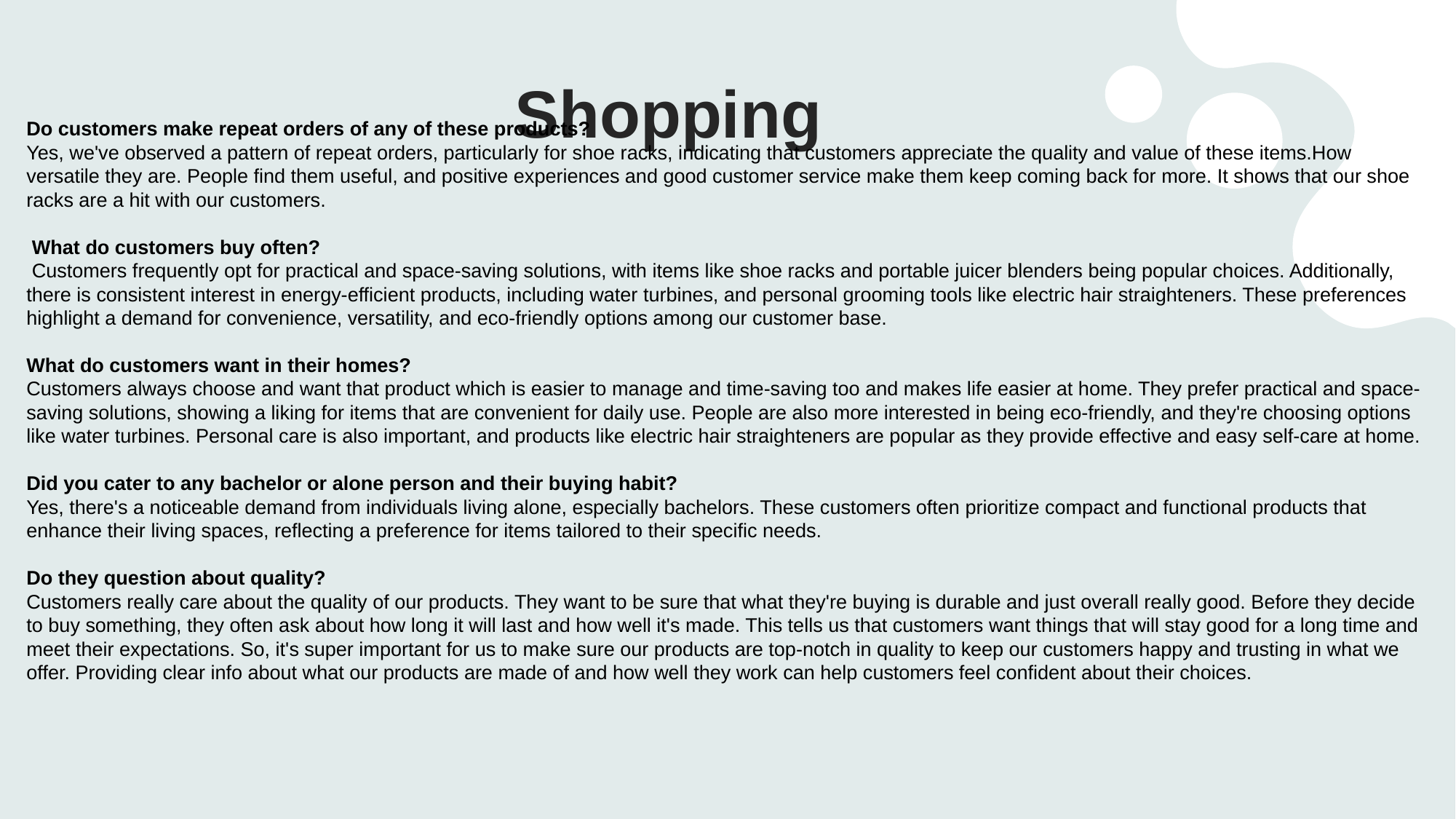

# Shopping

Do customers make repeat orders of any of these products?
Yes, we've observed a pattern of repeat orders, particularly for shoe racks, indicating that customers appreciate the quality and value of these items.How versatile they are. People find them useful, and positive experiences and good customer service make them keep coming back for more. It shows that our shoe racks are a hit with our customers.
 What do customers buy often?
 Customers frequently opt for practical and space-saving solutions, with items like shoe racks and portable juicer blenders being popular choices. Additionally, there is consistent interest in energy-efficient products, including water turbines, and personal grooming tools like electric hair straighteners. These preferences highlight a demand for convenience, versatility, and eco-friendly options among our customer base.
What do customers want in their homes?
Customers always choose and want that product which is easier to manage and time-saving too and makes life easier at home. They prefer practical and space-saving solutions, showing a liking for items that are convenient for daily use. People are also more interested in being eco-friendly, and they're choosing options like water turbines. Personal care is also important, and products like electric hair straighteners are popular as they provide effective and easy self-care at home.

Did you cater to any bachelor or alone person and their buying habit?
Yes, there's a noticeable demand from individuals living alone, especially bachelors. These customers often prioritize compact and functional products that enhance their living spaces, reflecting a preference for items tailored to their specific needs.

Do they question about quality?
Customers really care about the quality of our products. They want to be sure that what they're buying is durable and just overall really good. Before they decide to buy something, they often ask about how long it will last and how well it's made. This tells us that customers want things that will stay good for a long time and meet their expectations. So, it's super important for us to make sure our products are top-notch in quality to keep our customers happy and trusting in what we offer. Providing clear info about what our products are made of and how well they work can help customers feel confident about their choices.